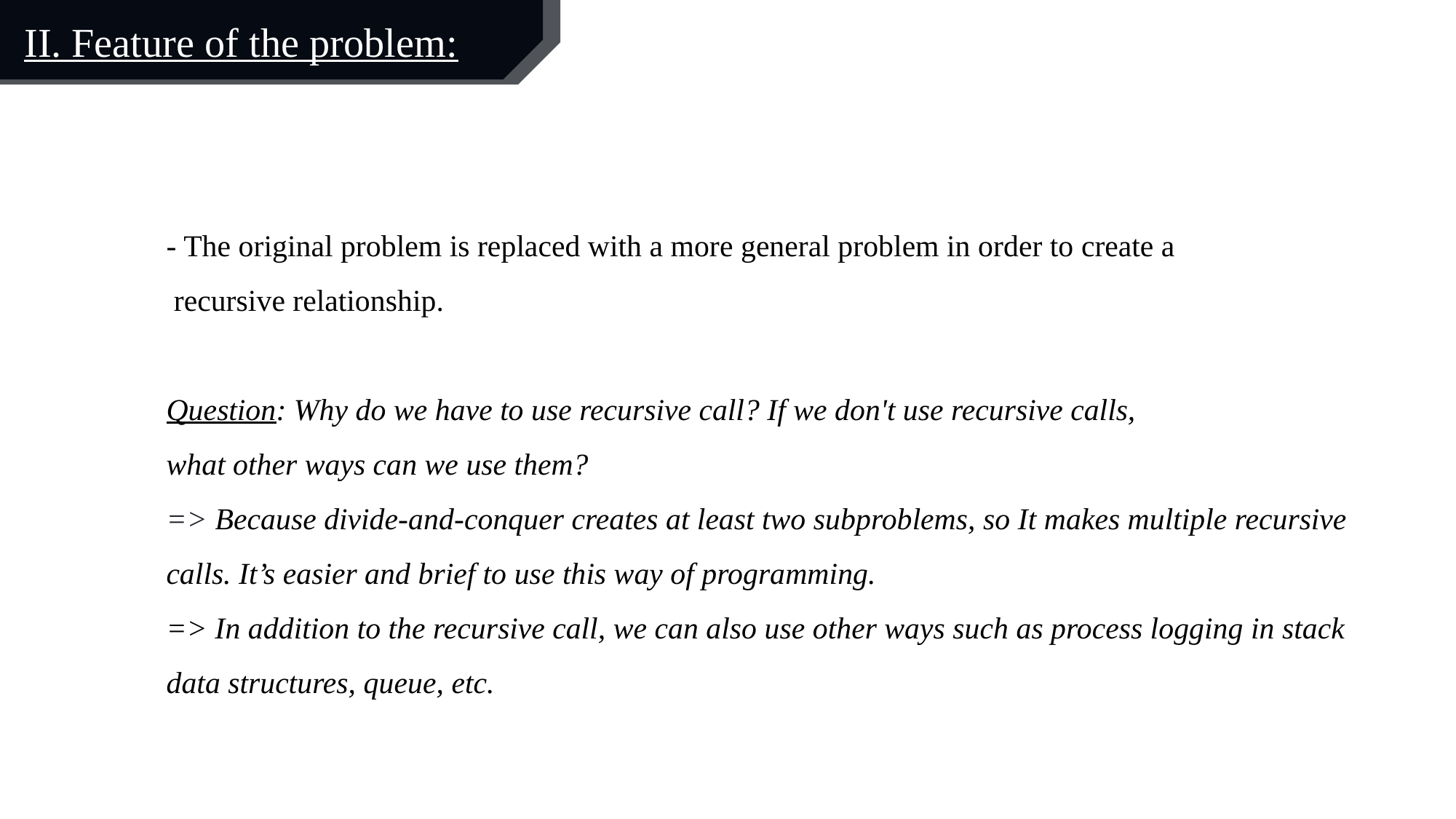

II. Feature of the problem:
- The original problem is replaced with a more general problem in order to create a
 recursive relationship.

Question: Why do we have to use recursive call? If we don't use recursive calls,
what other ways can we use them?
=> Because divide-and-conquer creates at least two subproblems, so It makes multiple recursive calls. It’s easier and brief to use this way of programming.
=> In addition to the recursive call, we can also use other ways such as process logging in stack data structures, queue, etc.